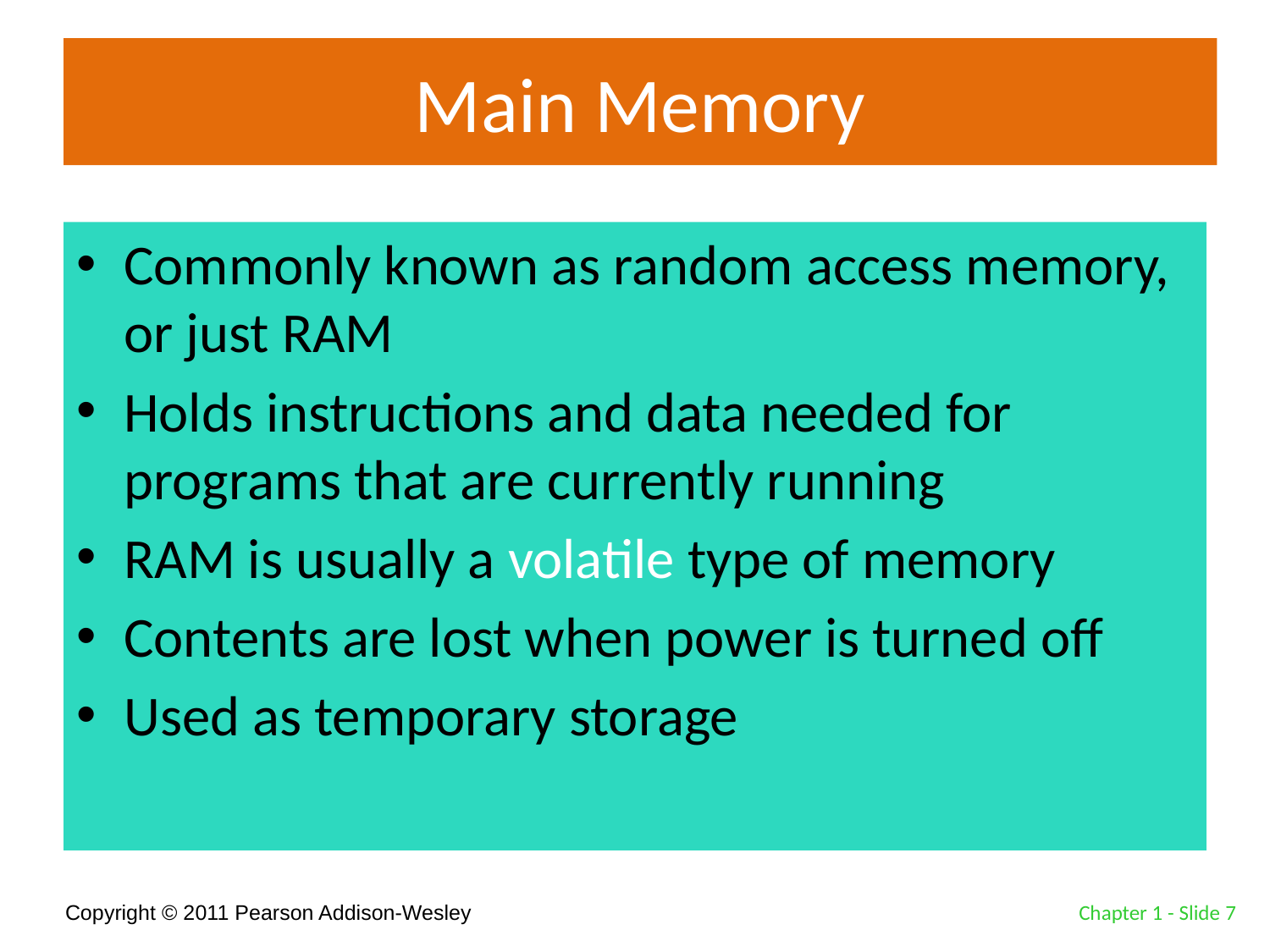

# Main Memory
Commonly known as random access memory, or just RAM
Holds instructions and data needed for programs that are currently running
RAM is usually a volatile type of memory
Contents are lost when power is turned off
Used as temporary storage
Chapter 1 - Slide 7